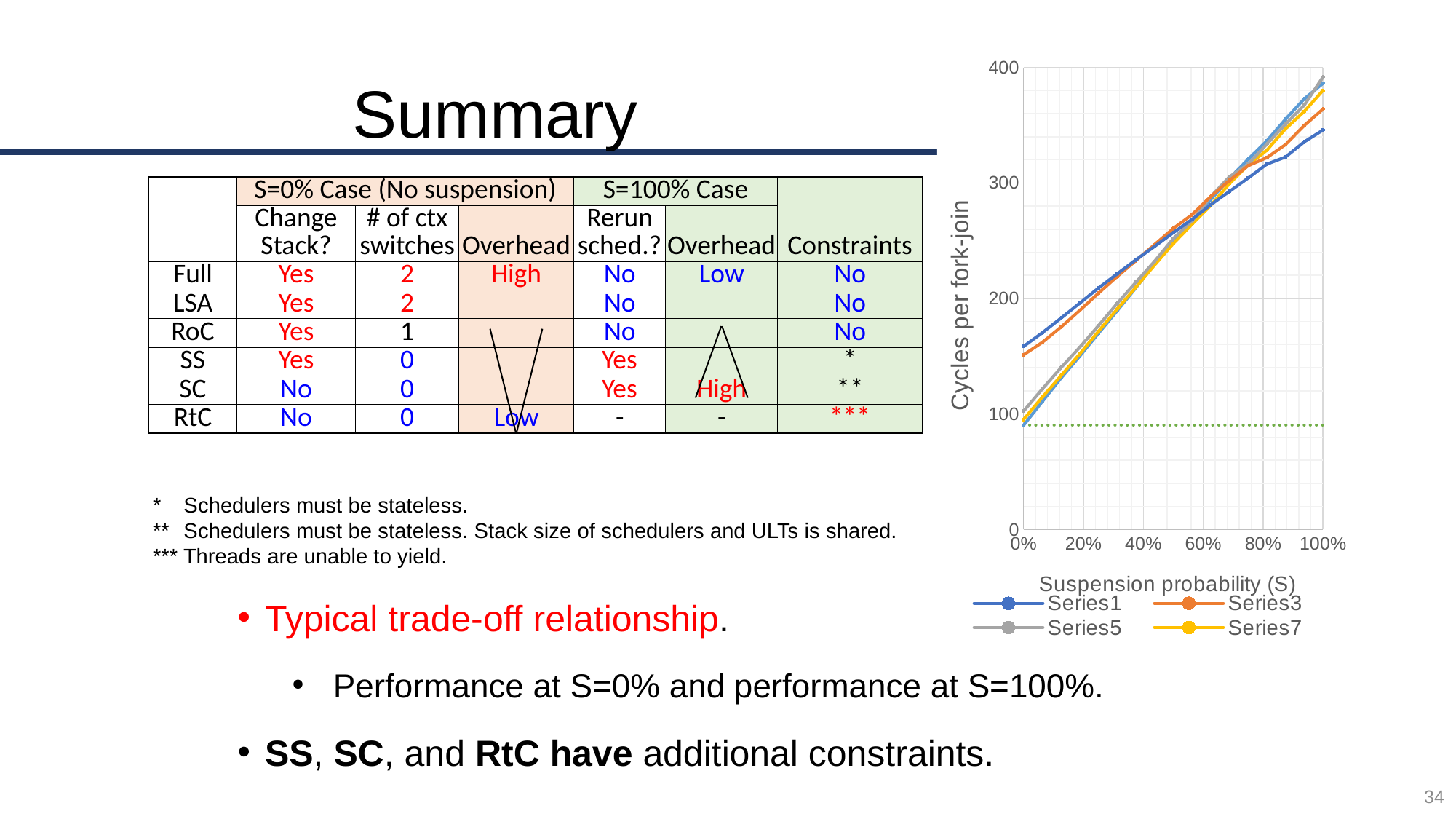

### Chart

| Category |  |  |  |  |  |  |
|---|---|---|---|---|---|---|
# Summary
|  | S=0% Case (No suspension) |  |  | S=100% Case |  | Constraints |
| --- | --- | --- | --- | --- | --- | --- |
|  | Change Stack? | # of ctx switches | Overhead | Rerun sched.? | Overhead |  |
| Full | Yes | 2 | High | No | Low | No |
| LSA | Yes | 2 |  | No |  | No |
| RoC | Yes | 1 |  | No |  | No |
| SS | Yes | 0 |  | Yes |  | \* |
| SC | No | 0 |  | Yes | High | \*\* |
| RtC | No | 0 | Low | - | - | \*\*\* |
*** Schedulers must be stateless.
*** Schedulers must be stateless. Stack size of schedulers and ULTs is shared.
*** Threads are unable to yield.
Typical trade-off relationship.
Performance at S=0% and performance at S=100%.
SS, SC, and RtC have additional constraints.

34